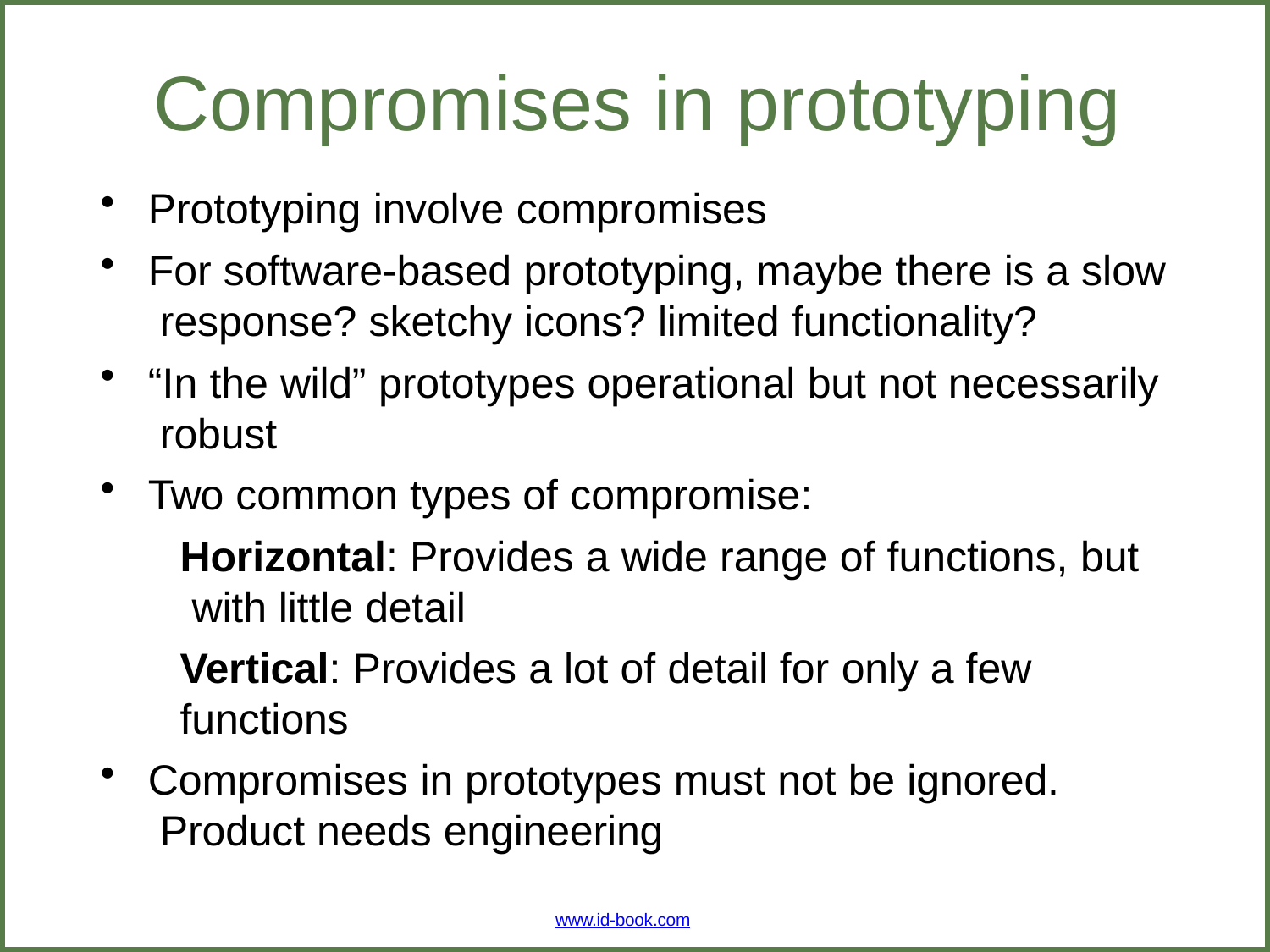

# Compromises in prototyping
Prototyping involve compromises
For software-based prototyping, maybe there is a slow  response? sketchy icons? limited functionality?
“In the wild” prototypes operational but not necessarily  robust
Two common types of compromise:
Horizontal: Provides a wide range of functions, but  with little detail
Vertical: Provides a lot of detail for only a few
functions
Compromises in prototypes must not be ignored.  Product needs engineering
16
www.id-book.com